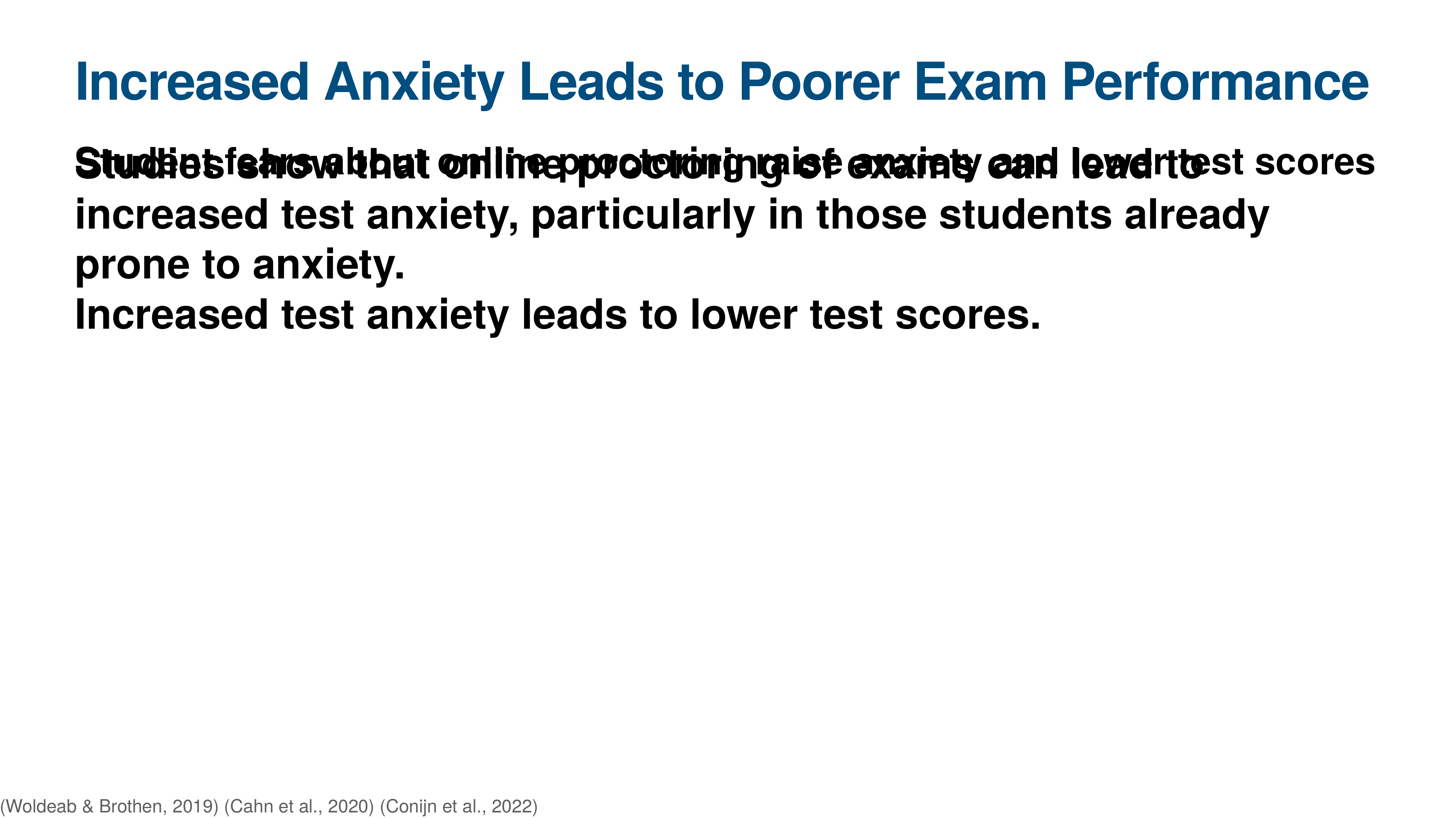

Studies show that online proctoring of exams can lead to increased test anxiety, particularly in those students already prone to anxiety.
Increased test anxiety leads to lower test scores.
# Increased Anxiety Leads to Poorer Exam Performance
Student fears about online proctoring raise anxiety and lower test scores
(Woldeab & Brothen, 2019) (Cahn et al., 2020) (Conijn et al., 2022)